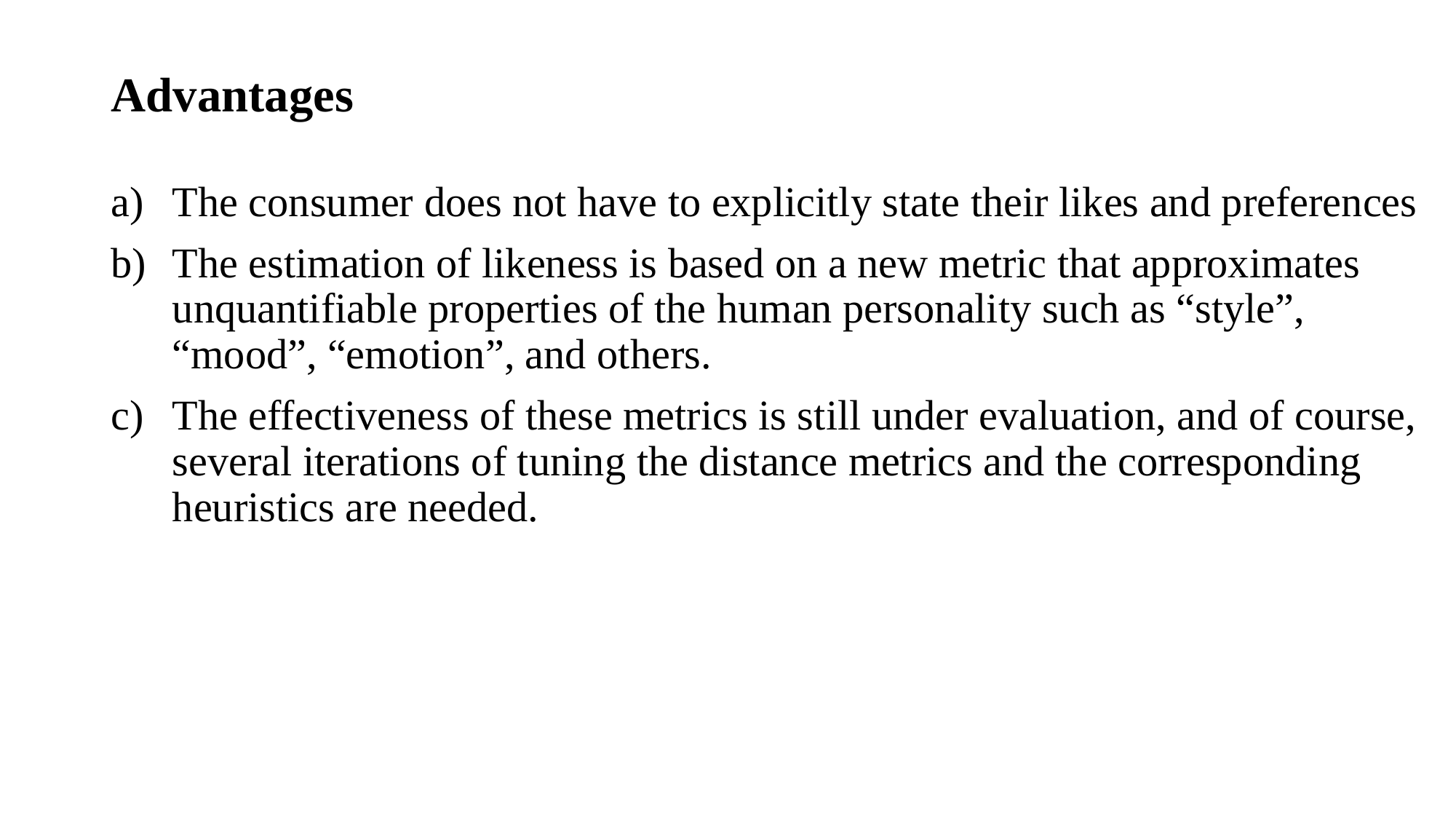

# Advantages
The consumer does not have to explicitly state their likes and preferences
The estimation of likeness is based on a new metric that approximates unquantifiable properties of the human personality such as “style”, “mood”, “emotion”, and others.
The effectiveness of these metrics is still under evaluation, and of course, several iterations of tuning the distance metrics and the corresponding heuristics are needed.